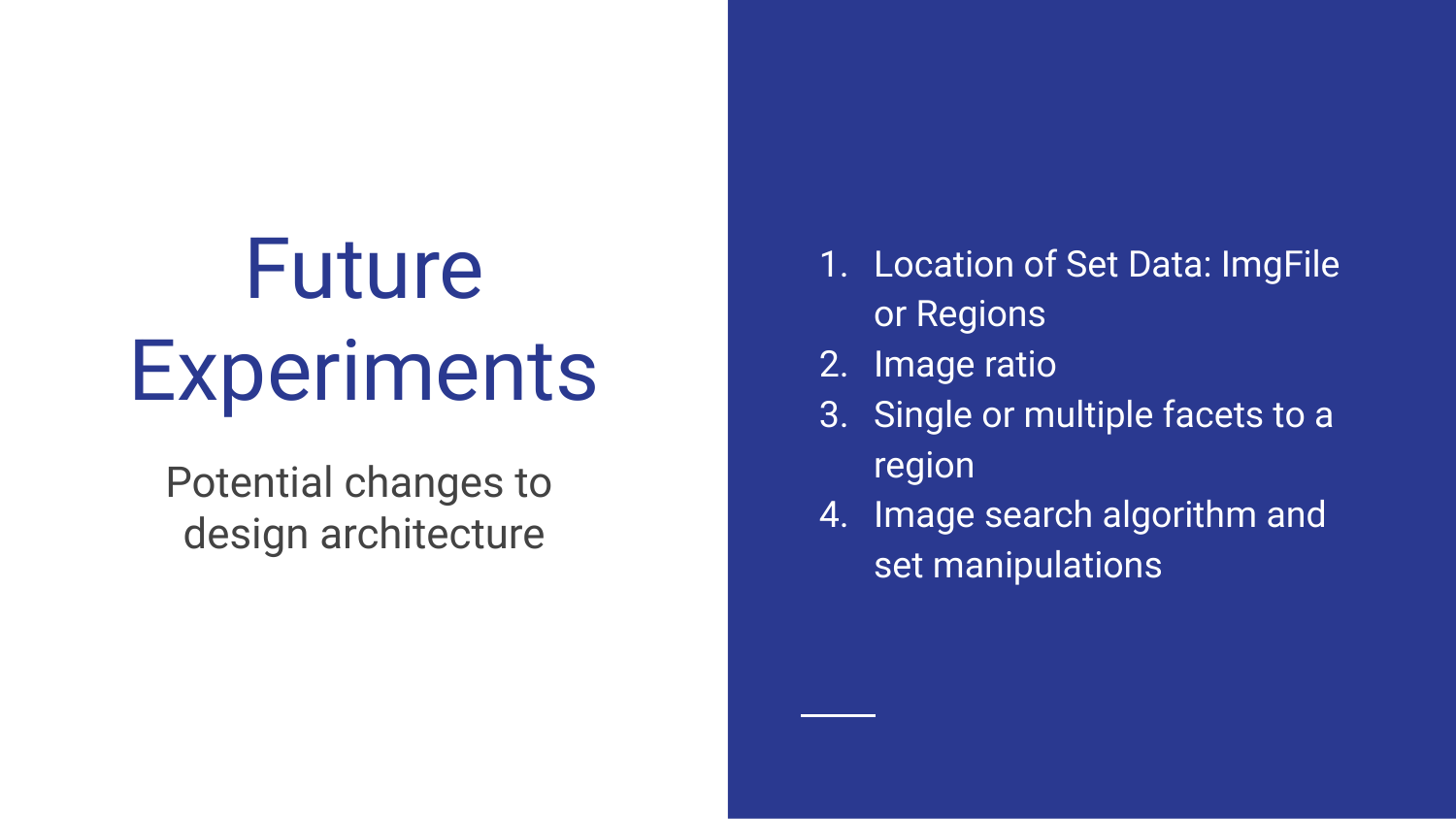

Location of Set Data: ImgFile or Regions
Image ratio
Single or multiple facets to a region
Image search algorithm and set manipulations
# Future
Experiments
Potential changes to
design architecture